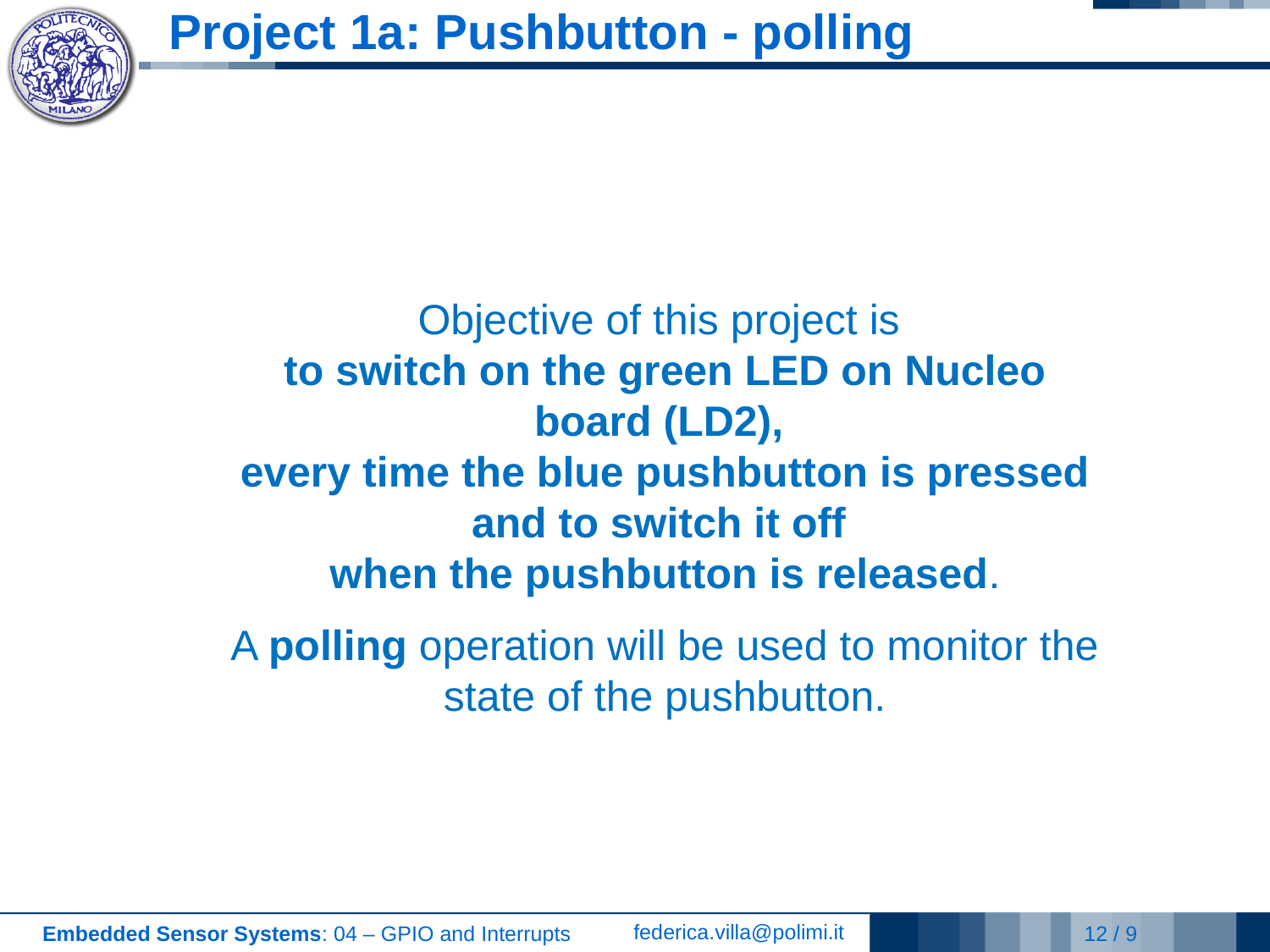

# Project 1a: Pushbutton - polling
Objective of this project is
to switch on the green LED on Nucleo board (LD2),
every time the blue pushbutton is pressed and to switch it off
when the pushbutton is released.
A polling operation will be used to monitor the state of the pushbutton.